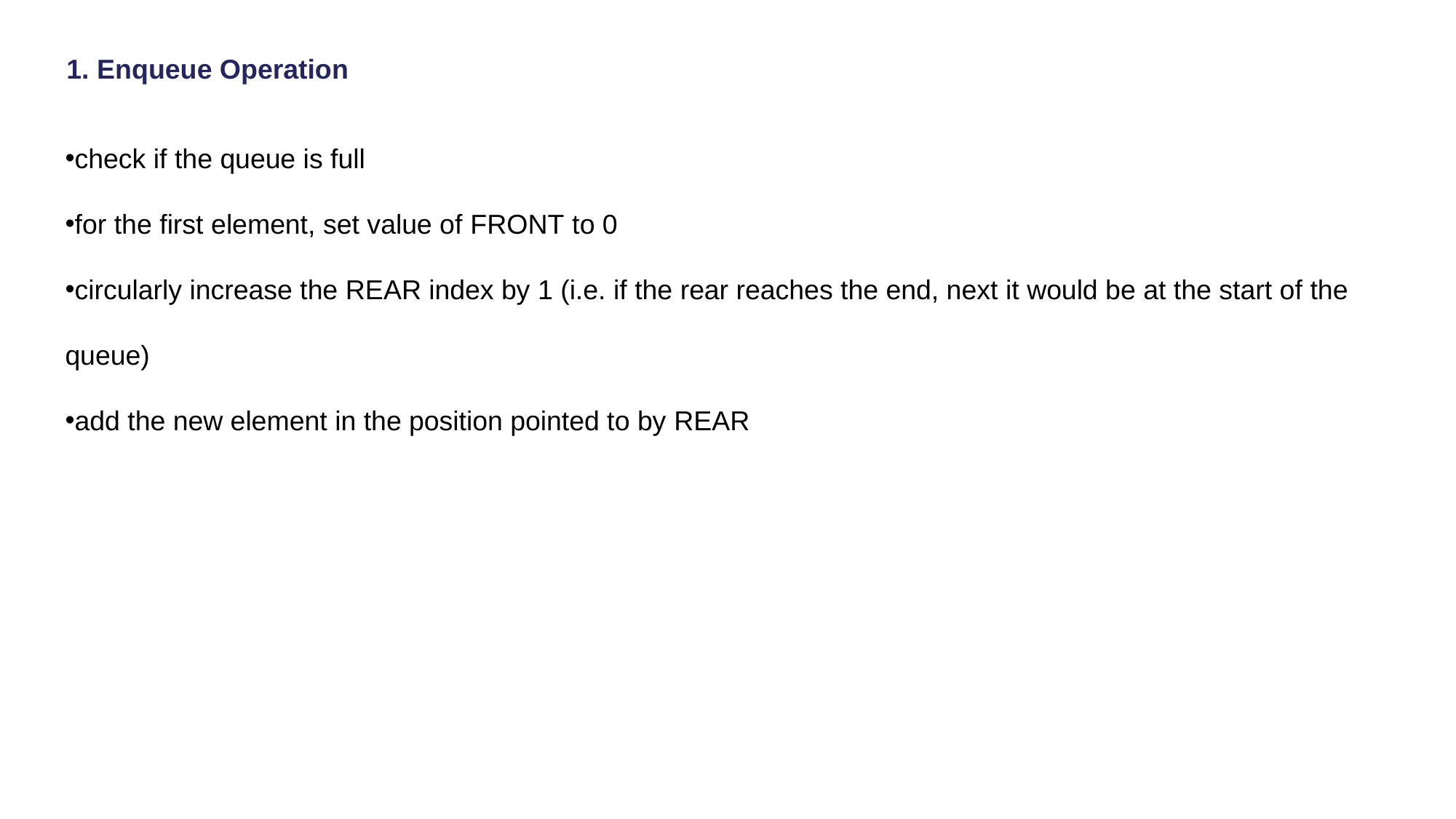

1. Enqueue Operation
check if the queue is full
for the first element, set value of FRONT to 0
circularly increase the REAR index by 1 (i.e. if the rear reaches the end, next it would be at the start of the queue)
add the new element in the position pointed to by REAR